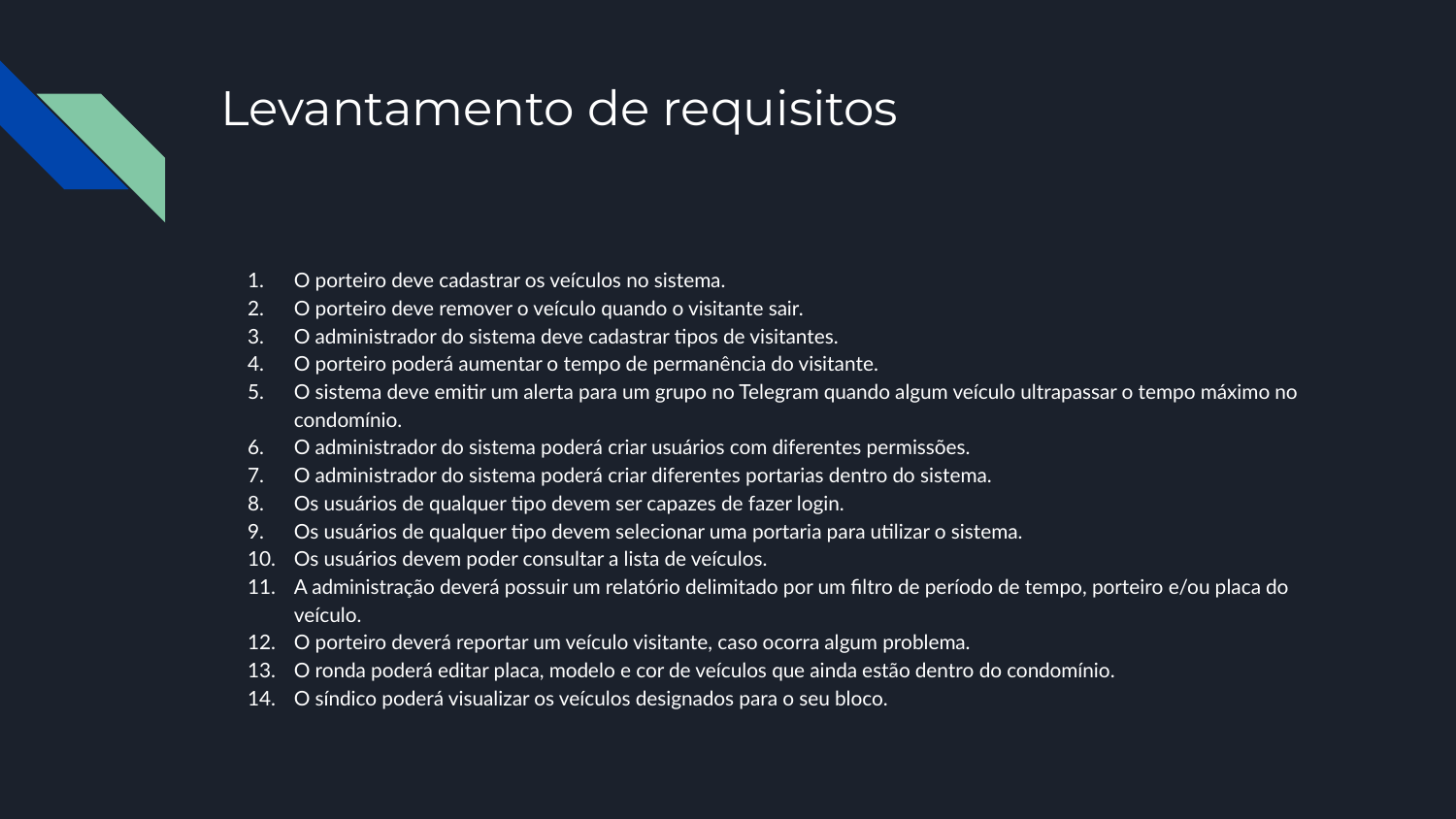

# Levantamento de requisitos
O porteiro deve cadastrar os veículos no sistema.
O porteiro deve remover o veículo quando o visitante sair.
O administrador do sistema deve cadastrar tipos de visitantes.
O porteiro poderá aumentar o tempo de permanência do visitante.
O sistema deve emitir um alerta para um grupo no Telegram quando algum veículo ultrapassar o tempo máximo no condomínio.
O administrador do sistema poderá criar usuários com diferentes permissões.
O administrador do sistema poderá criar diferentes portarias dentro do sistema.
Os usuários de qualquer tipo devem ser capazes de fazer login.
Os usuários de qualquer tipo devem selecionar uma portaria para utilizar o sistema.
Os usuários devem poder consultar a lista de veículos.
A administração deverá possuir um relatório delimitado por um filtro de período de tempo, porteiro e/ou placa do veículo.
O porteiro deverá reportar um veículo visitante, caso ocorra algum problema.
O ronda poderá editar placa, modelo e cor de veículos que ainda estão dentro do condomínio.
O síndico poderá visualizar os veículos designados para o seu bloco.